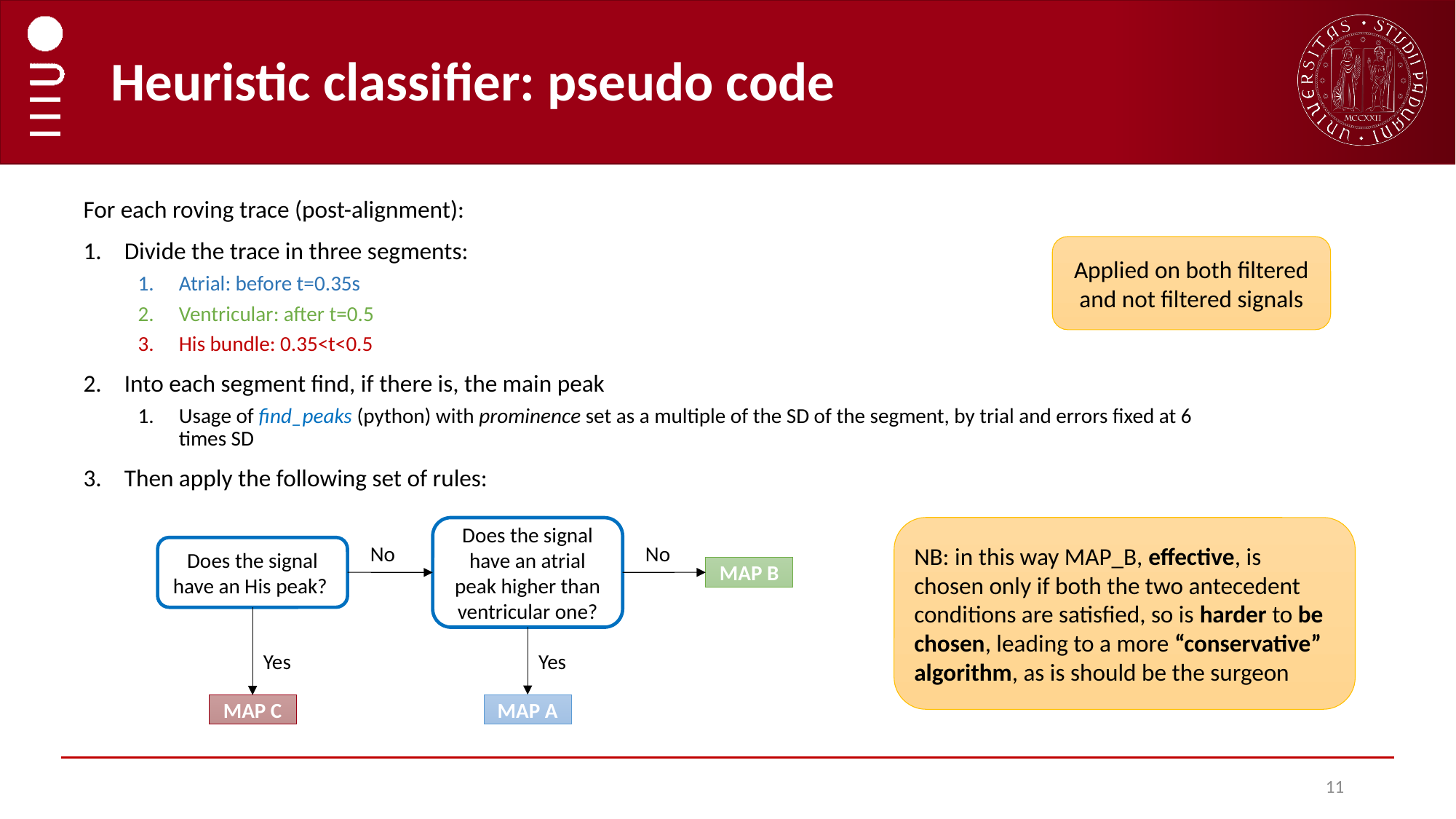

# Heuristic classifier: pseudo code
For each roving trace (post-alignment):
Divide the trace in three segments:
Atrial: before t=0.35s
Ventricular: after t=0.5
His bundle: 0.35<t<0.5
Into each segment find, if there is, the main peak
Usage of find_peaks (python) with prominence set as a multiple of the SD of the segment, by trial and errors fixed at 6 times SD
Then apply the following set of rules:

Applied on both filtered and not filtered signals

NB: in this way MAP_B, effective, is chosen only if both the two antecedent conditions are satisfied, so is harder to be chosen, leading to a more “conservative” algorithm, as is should be the surgeon
Does the signal have an atrial peak higher than ventricular one?
No
No
Does the signal have an His peak?
MAP B
Yes
Yes
MAP A
MAP C
11